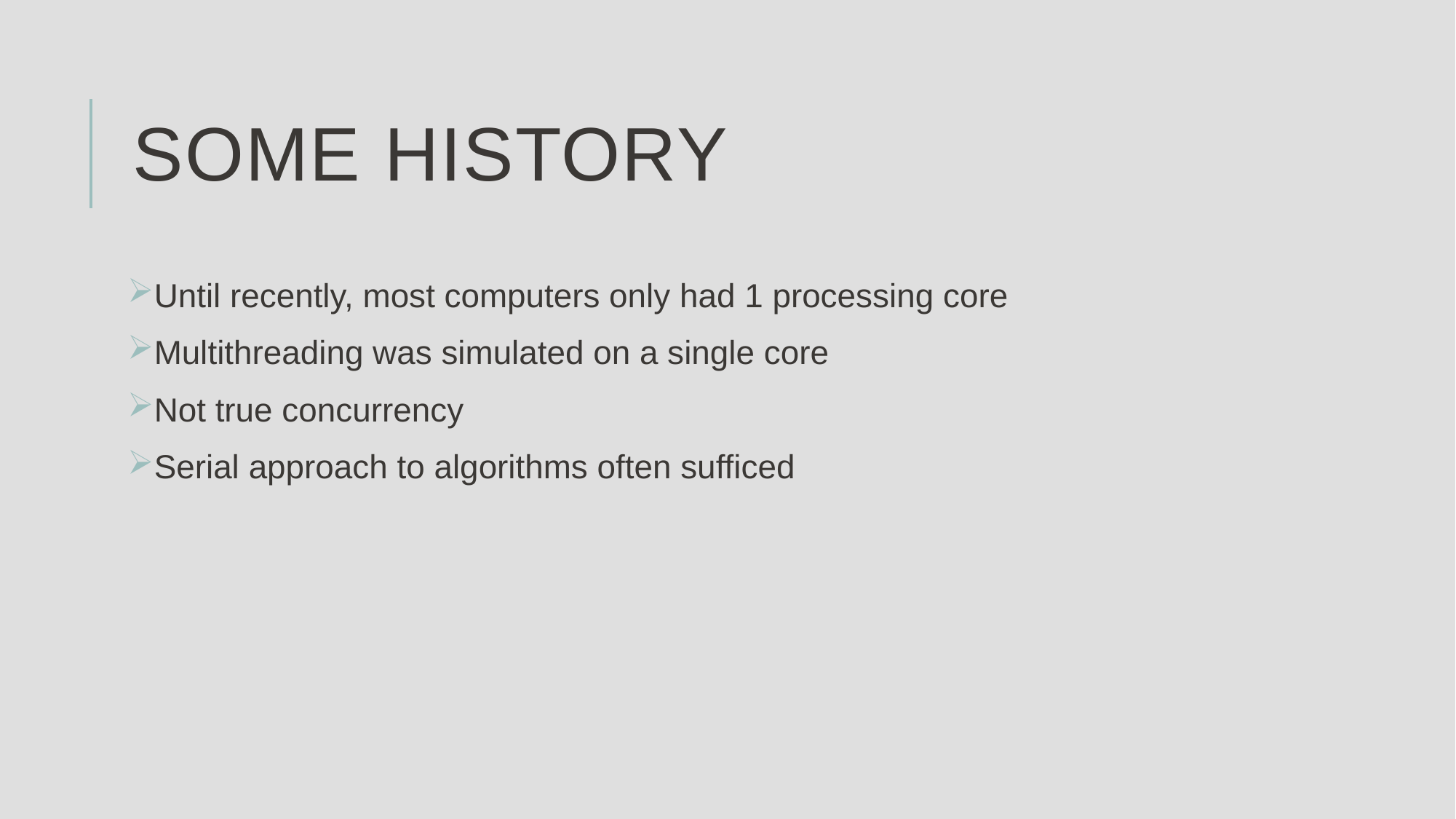

# Some History
Until recently, most computers only had 1 processing core
Multithreading was simulated on a single core
Not true concurrency
Serial approach to algorithms often sufficed